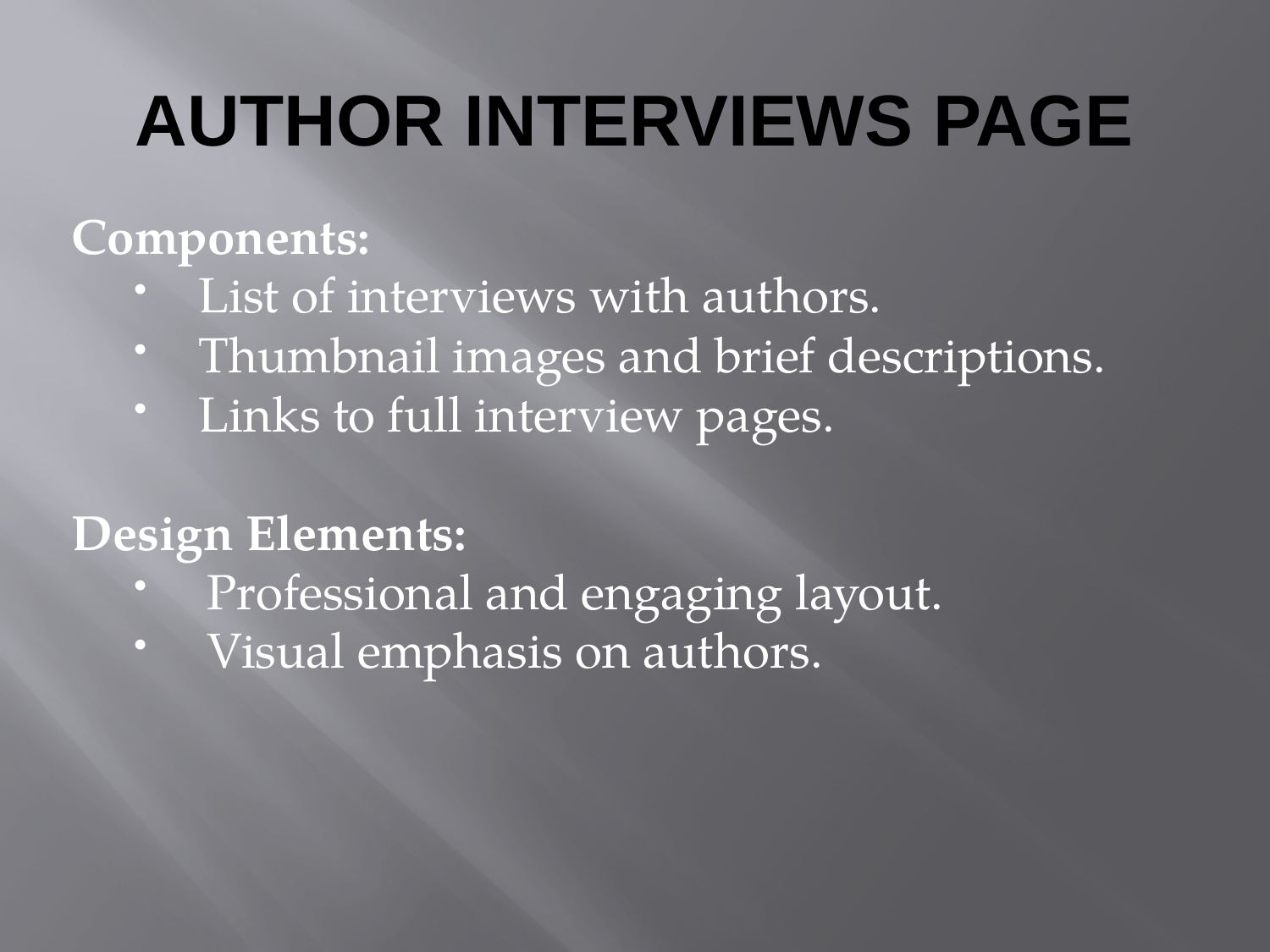

# AUTHOR INTERVIEWS PAGE
Components:
List of interviews with authors.
Thumbnail images and brief descriptions.
Links to full interview pages.

Design Elements:
Professional and engaging layout.
Visual emphasis on authors.